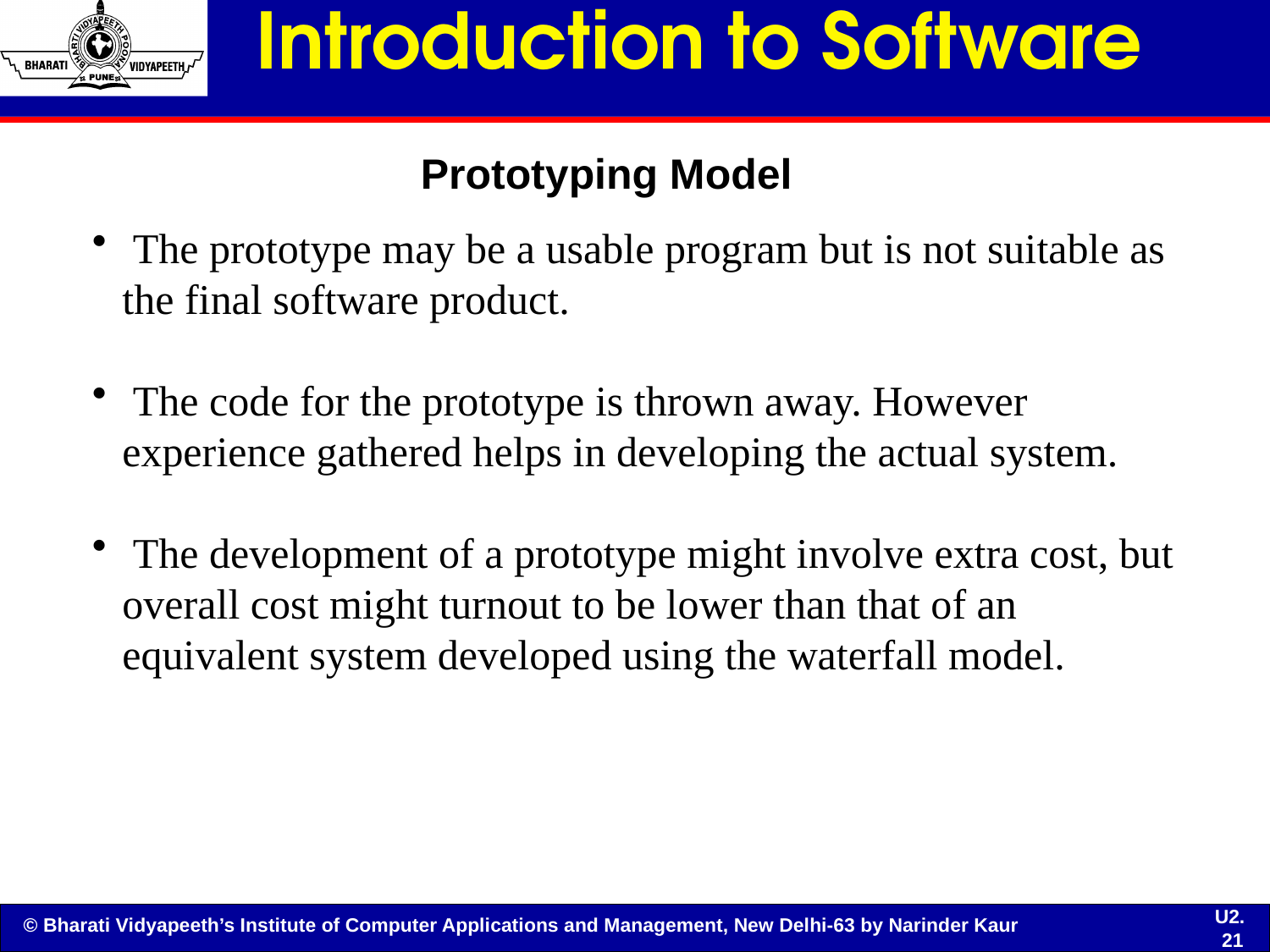

# Introduction to Software
Prototyping Model
 The prototype may be a usable program but is not suitable as the final software product.

 The code for the prototype is thrown away. However experience gathered helps in developing the actual system.

 The development of a prototype might involve extra cost, but overall cost might turnout to be lower than that of an equivalent system developed using the waterfall model.